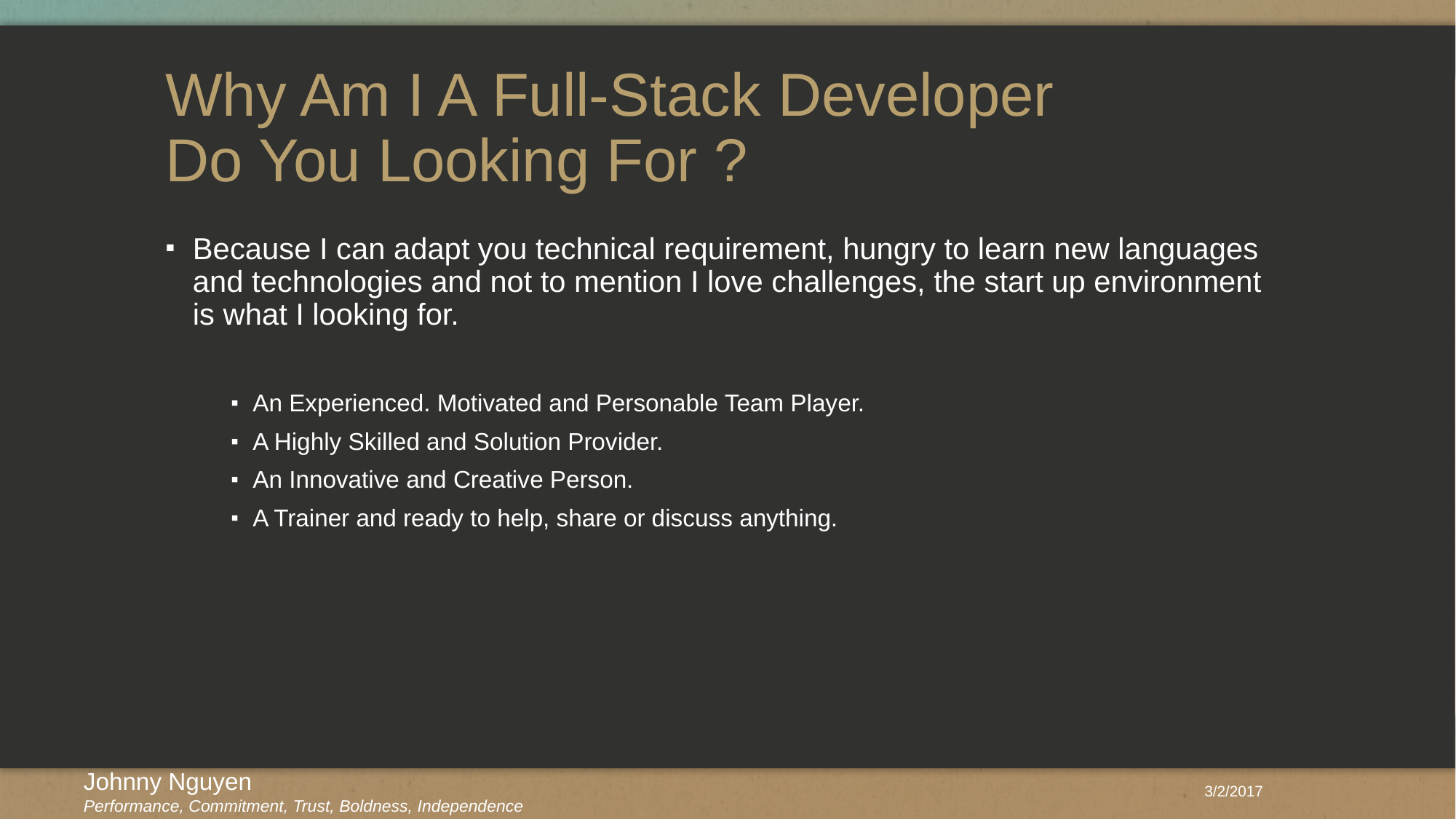

# Why Am I A Full-Stack Developer Do You Looking For ?
Because I can adapt you technical requirement, hungry to learn new languages and technologies and not to mention I love challenges, the start up environment is what I looking for.

An Experienced. Motivated and Personable Team Player.
A Highly Skilled and Solution Provider.
An Innovative and Creative Person.
A Trainer and ready to help, share or discuss anything.
Johnny Nguyen
Performance, Commitment, Trust, Boldness, Independence
3/2/2017